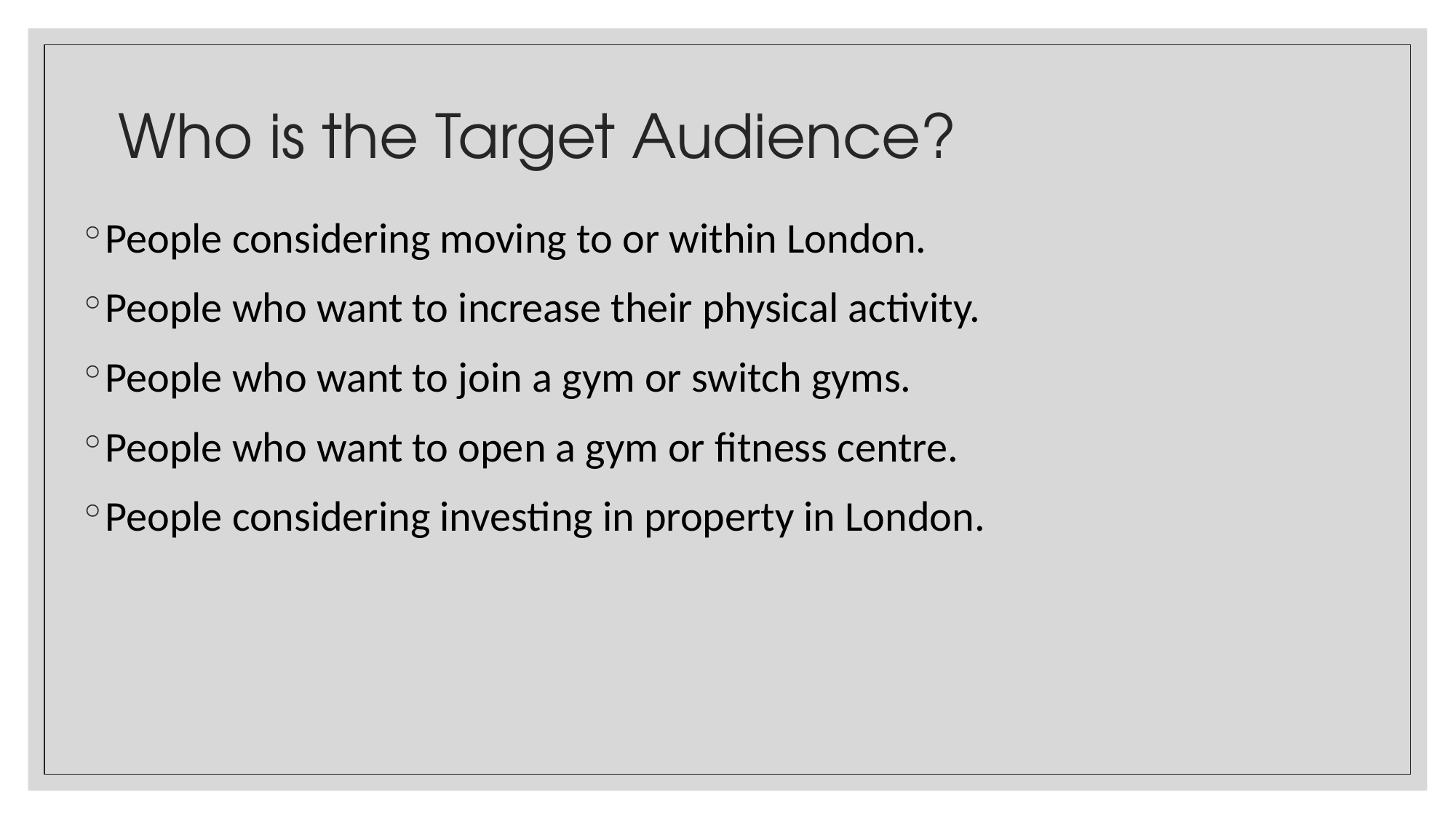

# Who is the Target Audience?
People considering moving to or within London.
People who want to increase their physical activity.
People who want to join a gym or switch gyms.
People who want to open a gym or fitness centre.
People considering investing in property in London.